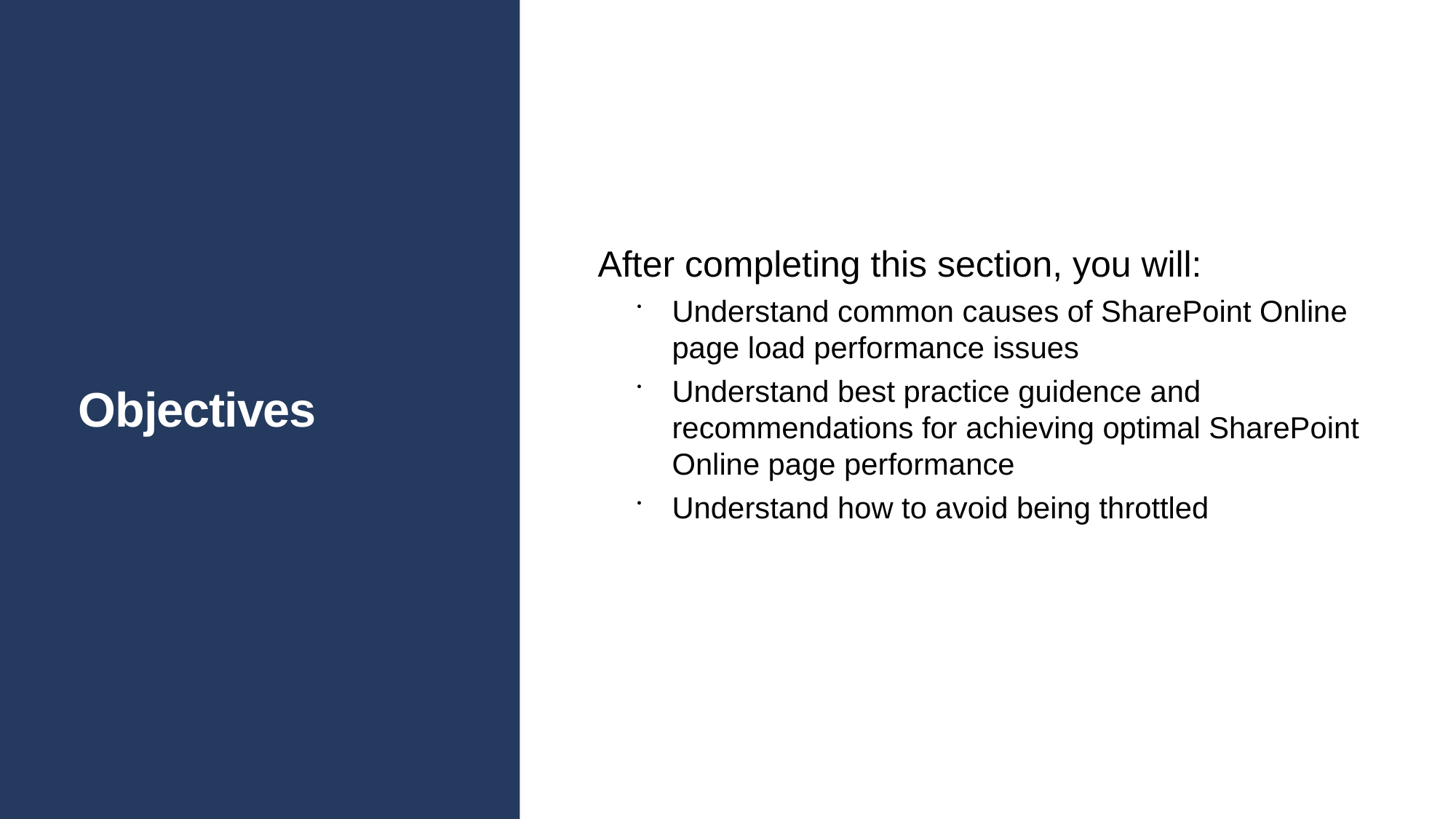

# Objectives
After completing this section, you will:
Understand common causes of SharePoint Online page load performance issues
Understand best practice guidence and recommendations for achieving optimal SharePoint Online page performance
Understand how to avoid being throttled